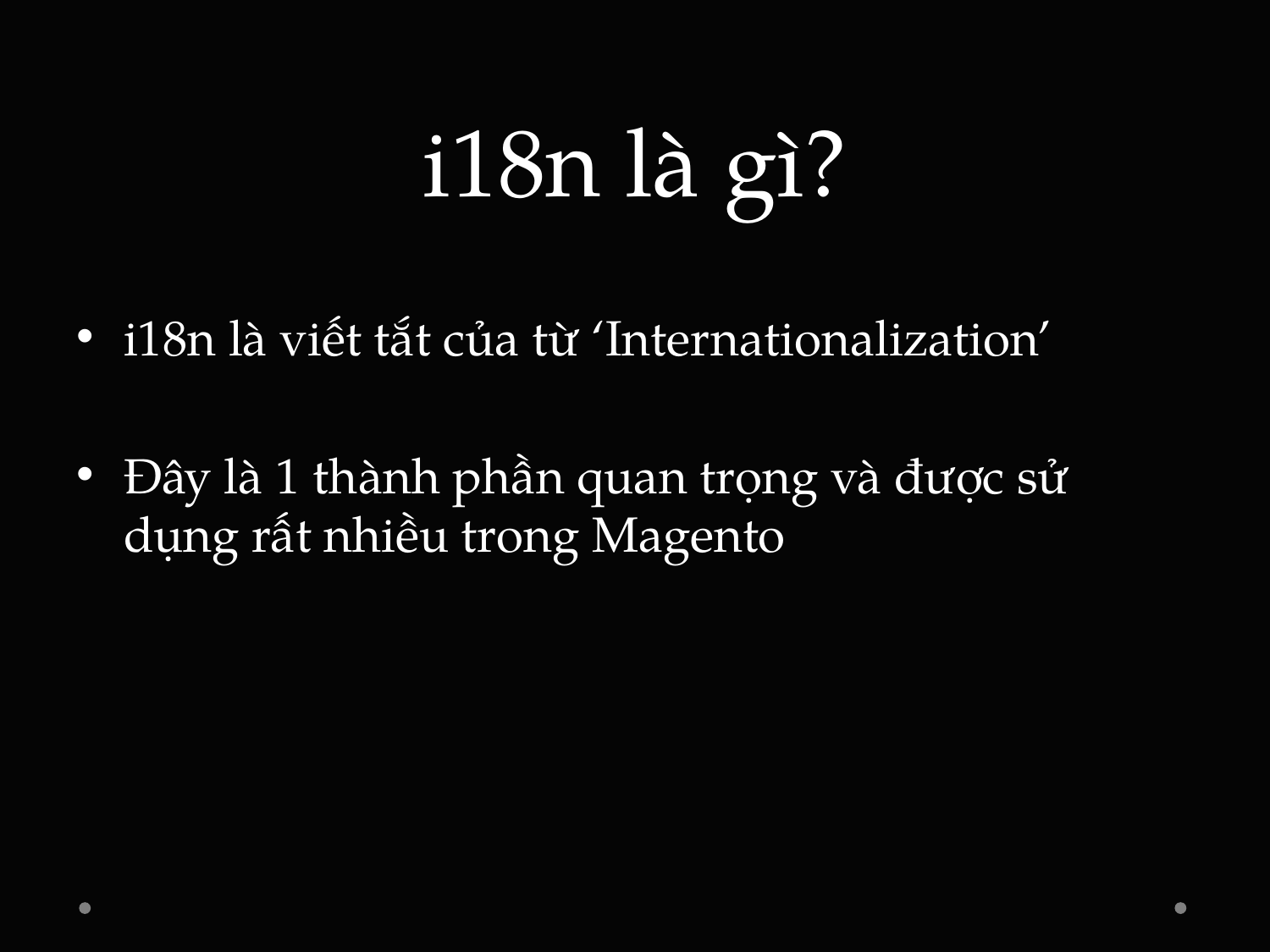

# i18n là gì?

i18n là viết tắt của từ ‘Internationalization’

Đây là 1 thành phần quan trọng và được sử dụng rất nhiều trong Magento